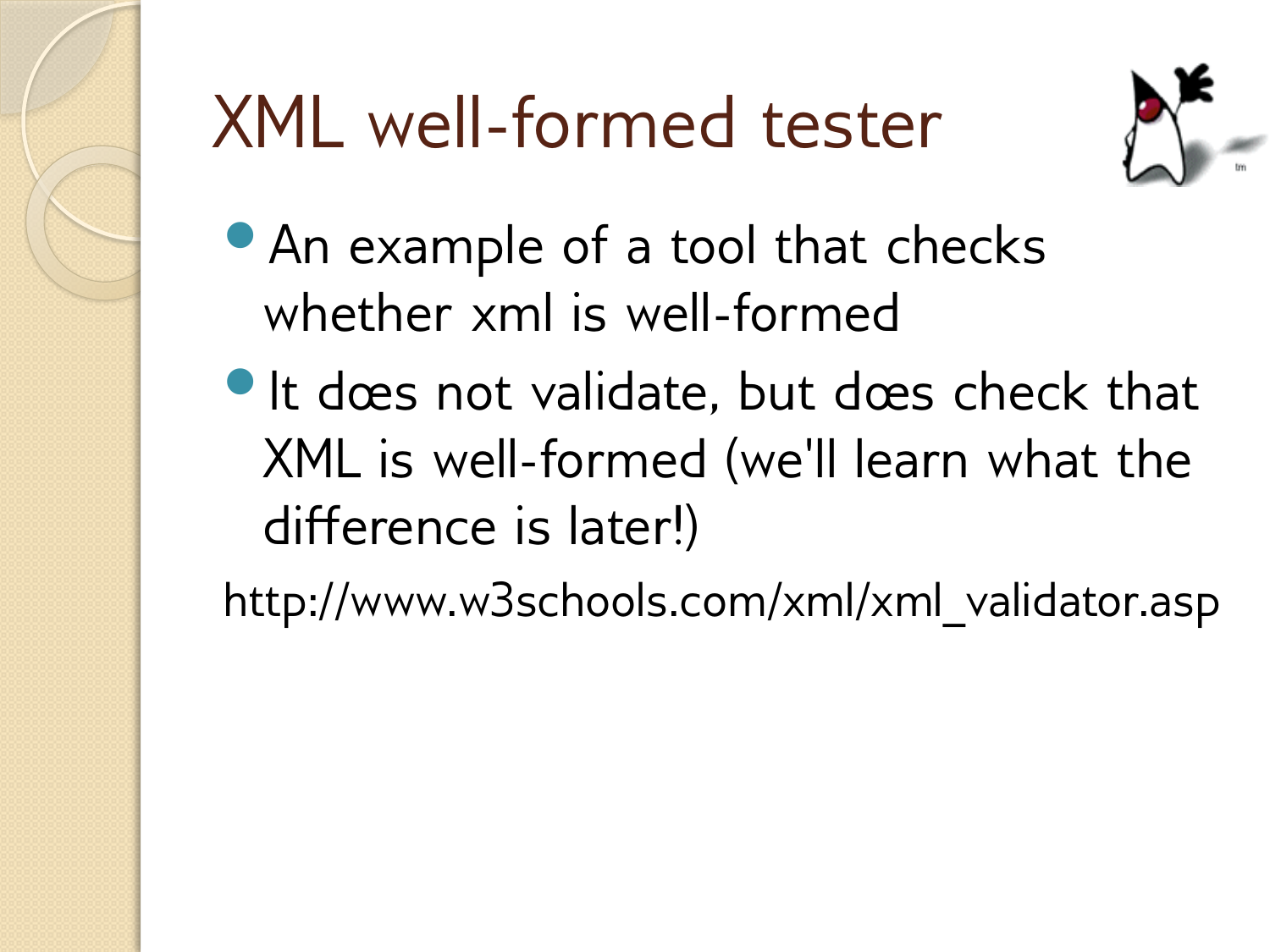

# XML well-formed tester
An example of a tool that checks whether xml is well-formed
It does not validate, but does check that XML is well-formed (we'll learn what the difference is later!)
http://www.w3schools.com/xml/xml_validator.asp